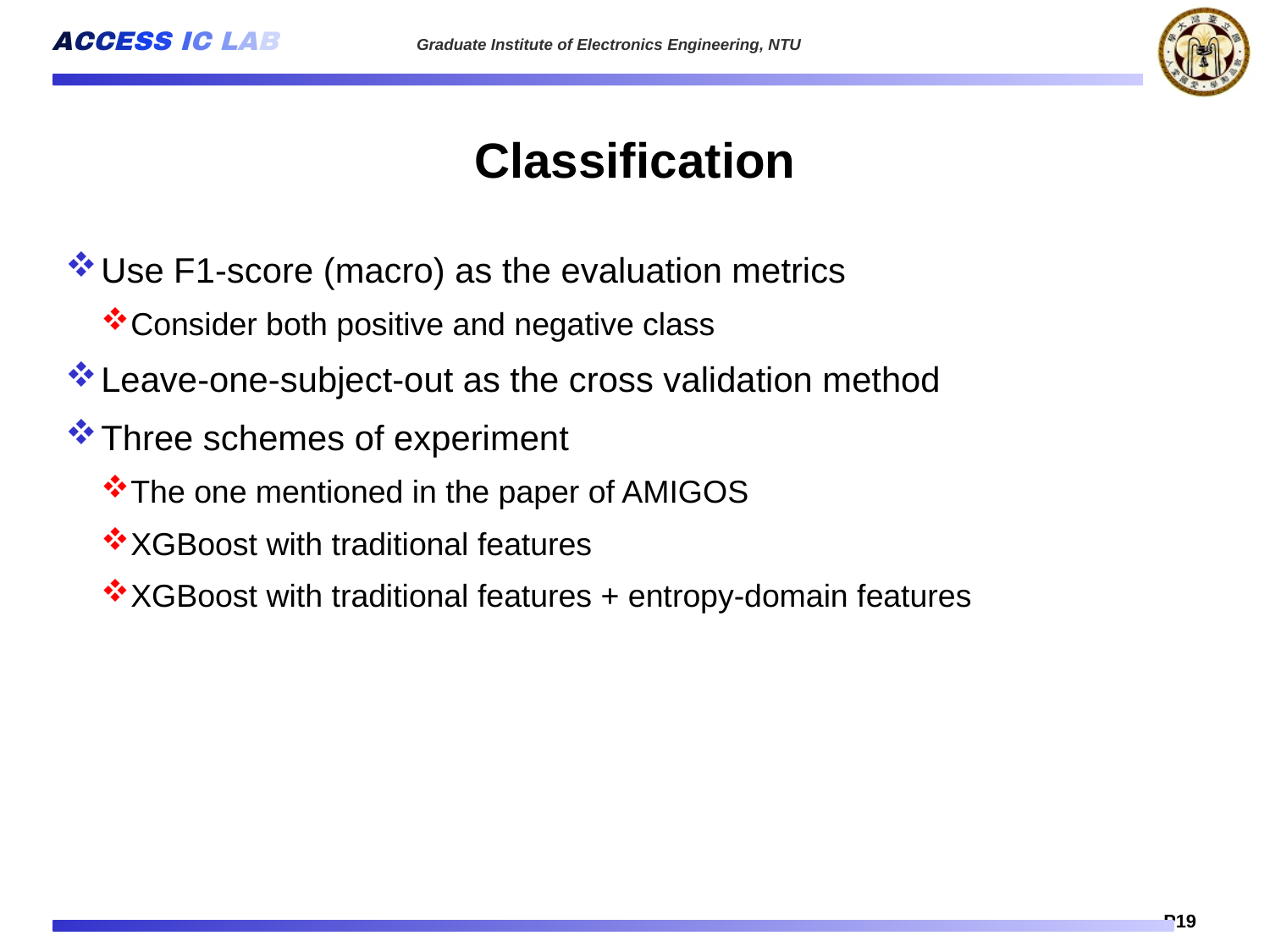

# Classification
Use F1-score (macro) as the evaluation metrics
Consider both positive and negative class
Leave-one-subject-out as the cross validation method
Three schemes of experiment
The one mentioned in the paper of AMIGOS
XGBoost with traditional features
XGBoost with traditional features + entropy-domain features